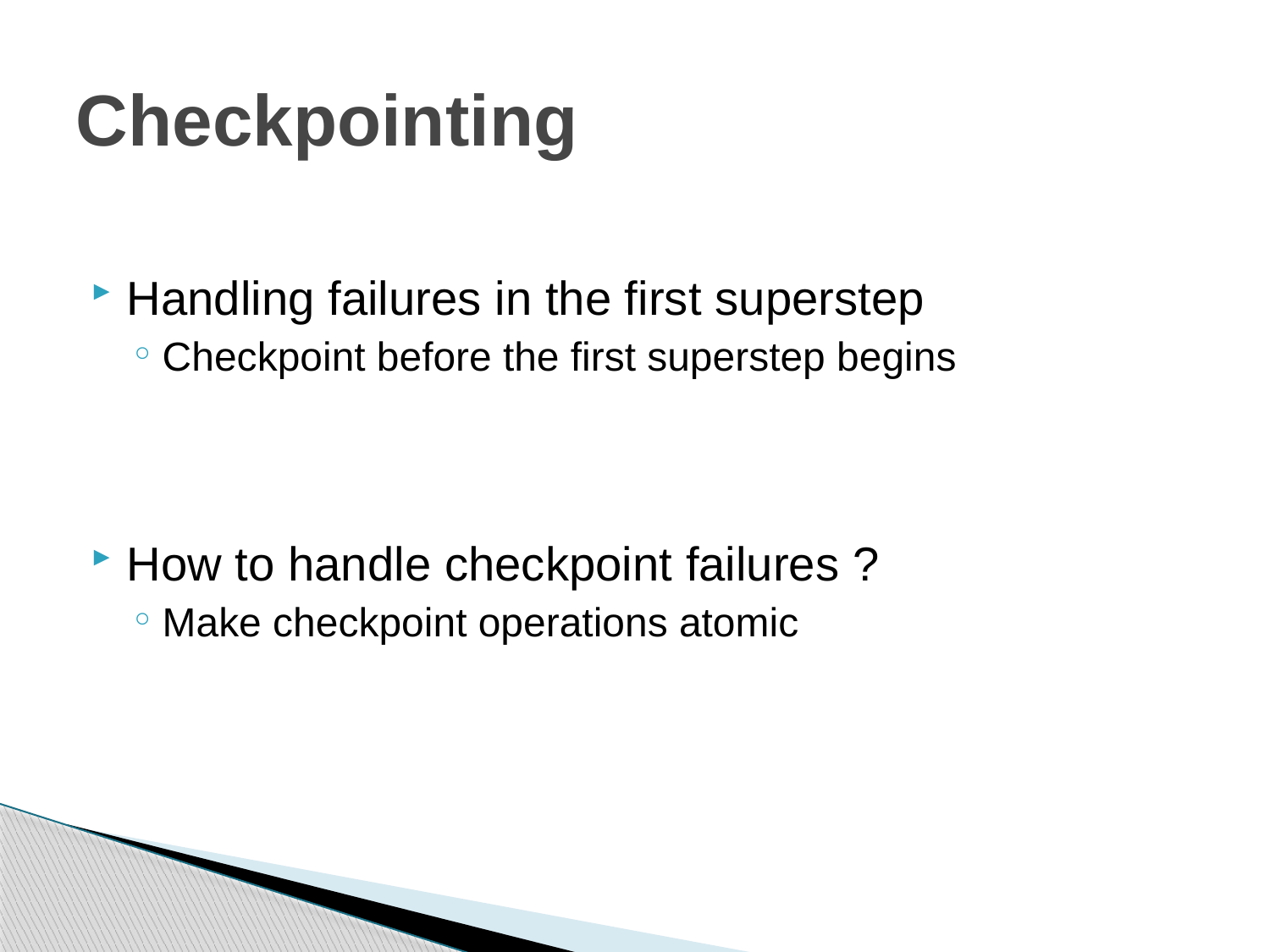

# Checkpointing

Handling failures in the first superstep
Checkpoint before the first superstep begins

How to handle checkpoint failures ?
Make checkpoint operations atomic